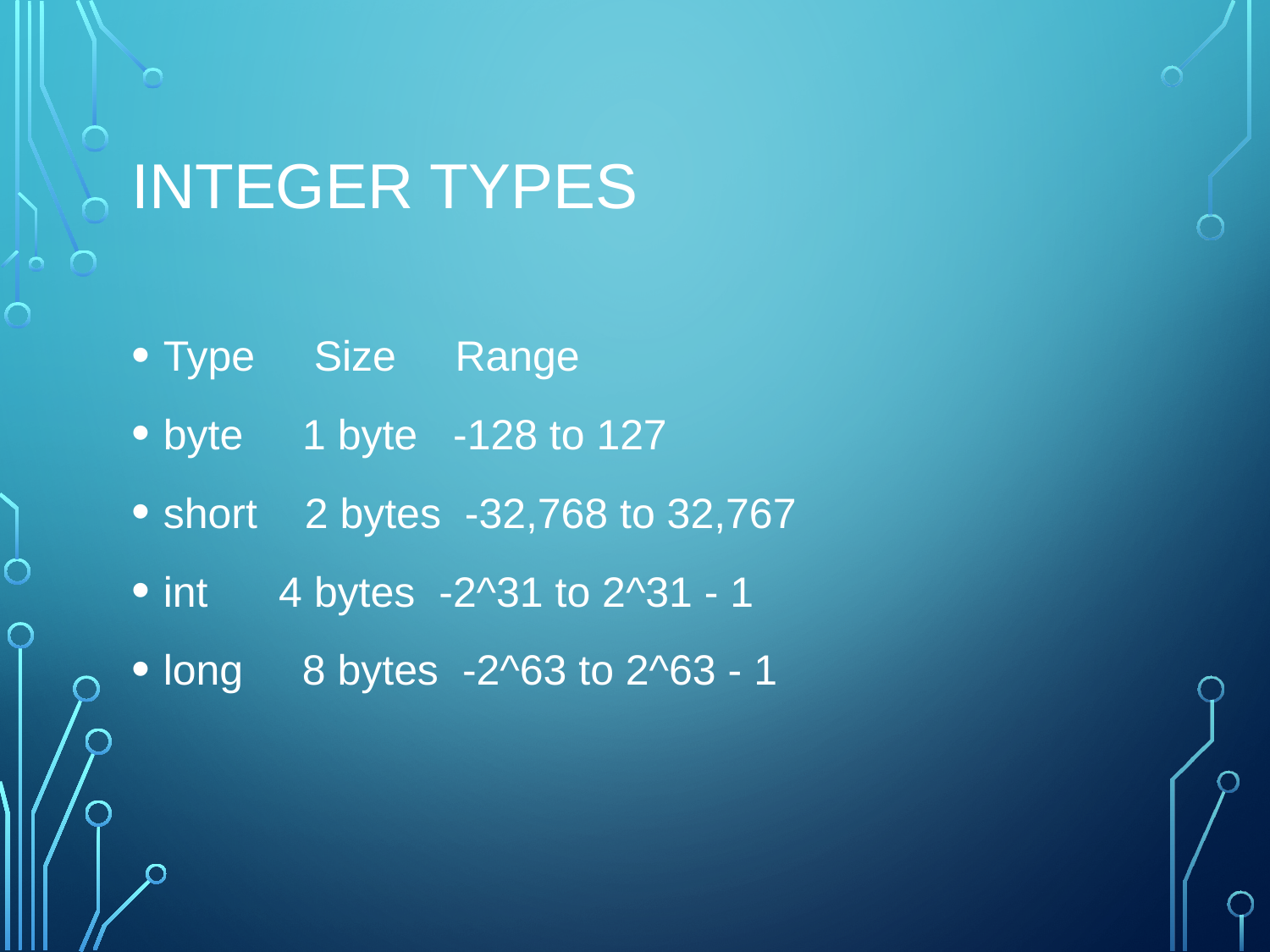

# Integer Types
Type     Size     Range
byte     1 byte   -128 to 127
short    2 bytes  -32,768 to 32,767
int      4 bytes  -2^31 to 2^31 - 1
long     8 bytes  -2^63 to 2^63 - 1